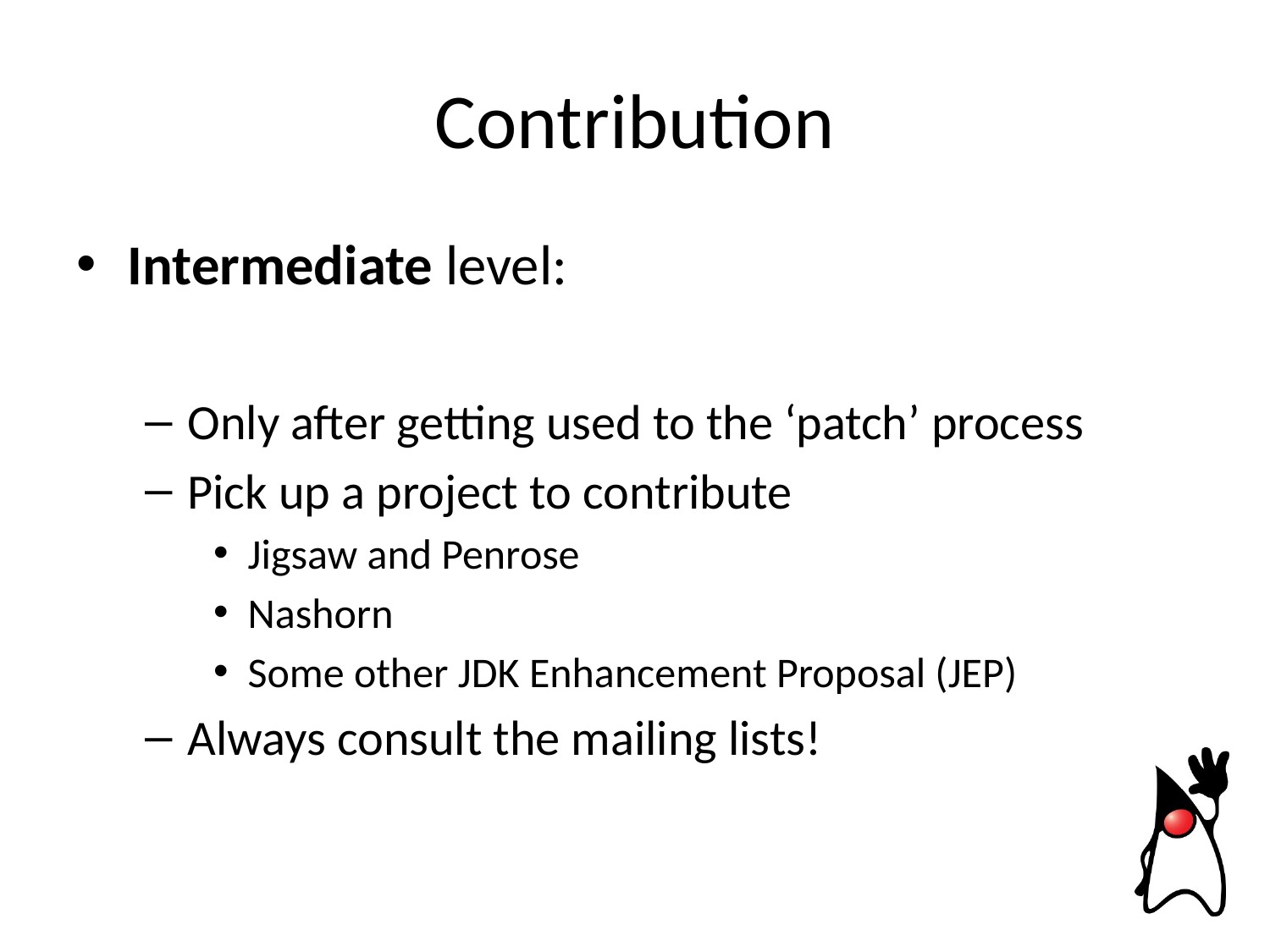

# Contribution
Intermediate level:

Only after getting used to the ‘patch’ process
Pick up a project to contribute
Jigsaw and Penrose
Nashorn
Some other JDK Enhancement Proposal (JEP)
Always consult the mailing lists!